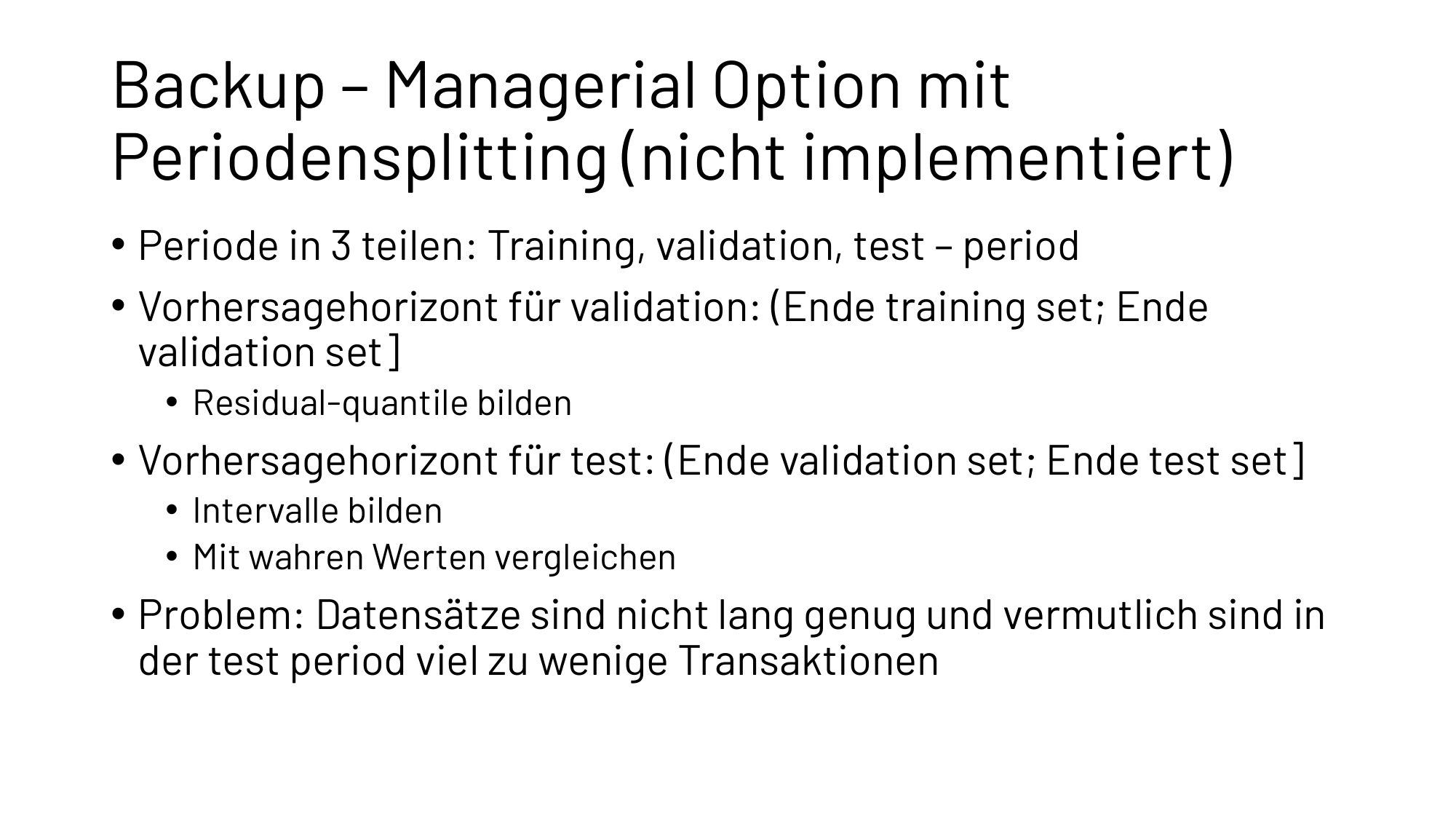

# Backup – Managerial Option mit Periodensplitting (nicht implementiert)
Periode in 3 teilen: Training, validation, test – period
Vorhersagehorizont für validation: (Ende training set; Ende validation set]
Residual-quantile bilden
Vorhersagehorizont für test: (Ende validation set; Ende test set]
Intervalle bilden
Mit wahren Werten vergleichen
Problem: Datensätze sind nicht lang genug und vermutlich sind in der test period viel zu wenige Transaktionen